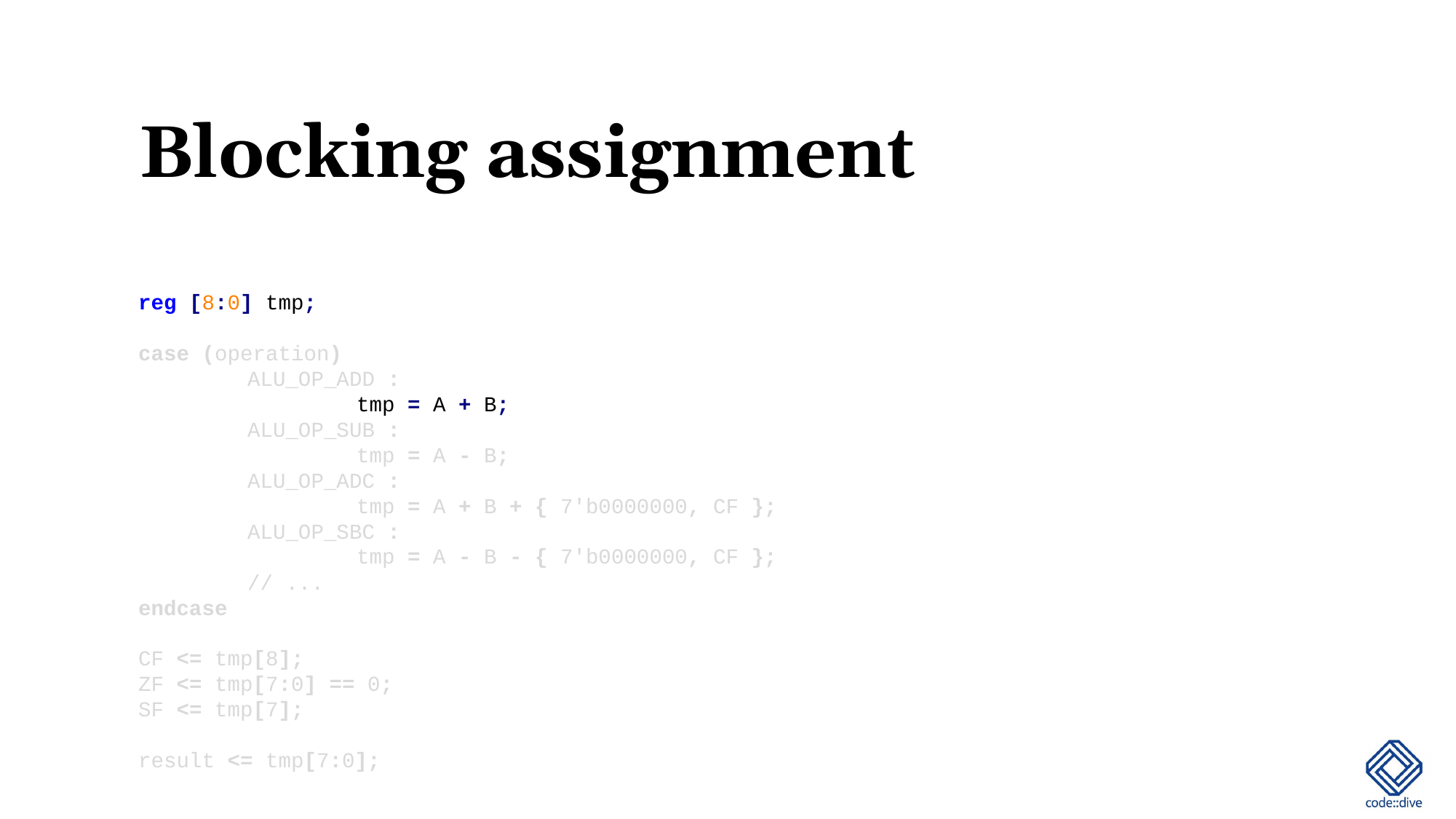

# Blocking assignment
reg [8:0] tmp;

case (operation)
	ALU_OP_ADD :
		tmp = A + B;
	ALU_OP_SUB :
		tmp = A - B;
	ALU_OP_ADC :
		tmp = A + B + { 7'b0000000, CF };
	ALU_OP_SBC :
		tmp = A - B - { 7'b0000000, CF };
	// ...
endcase

CF <= tmp[8];
ZF <= tmp[7:0] == 0;
SF <= tmp[7];

result <= tmp[7:0];